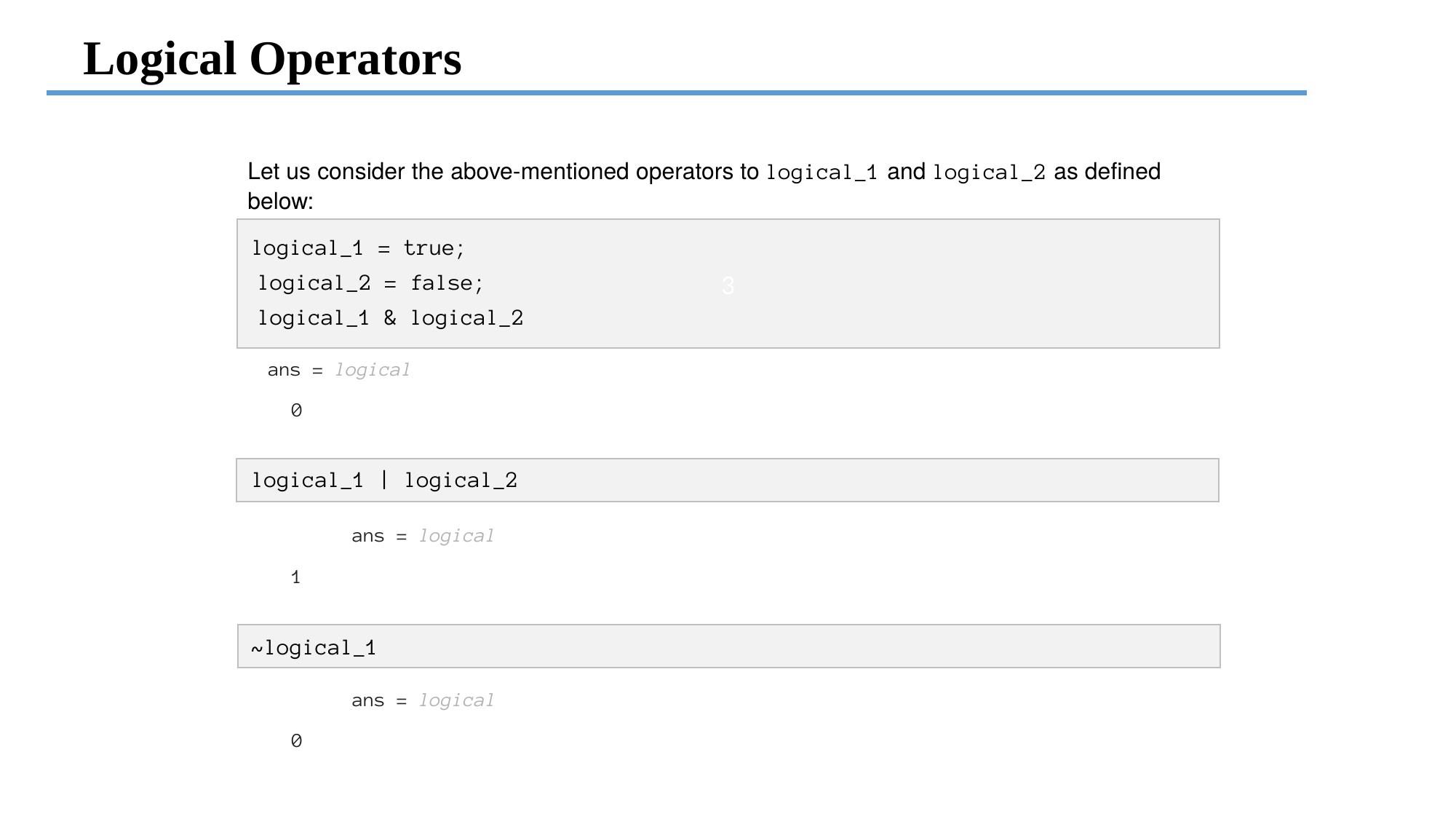

Logical Operators
Let us consider the above-mentioned operators to logical_1 and logical_2 as defined below:
	logical_1 = true;
logical_2 = false;
logical_1 & logical_2
ans = logical
    0

logical_1 | logical_2
	ans = logical
    1

~logical_1
	ans = logical
    0
3